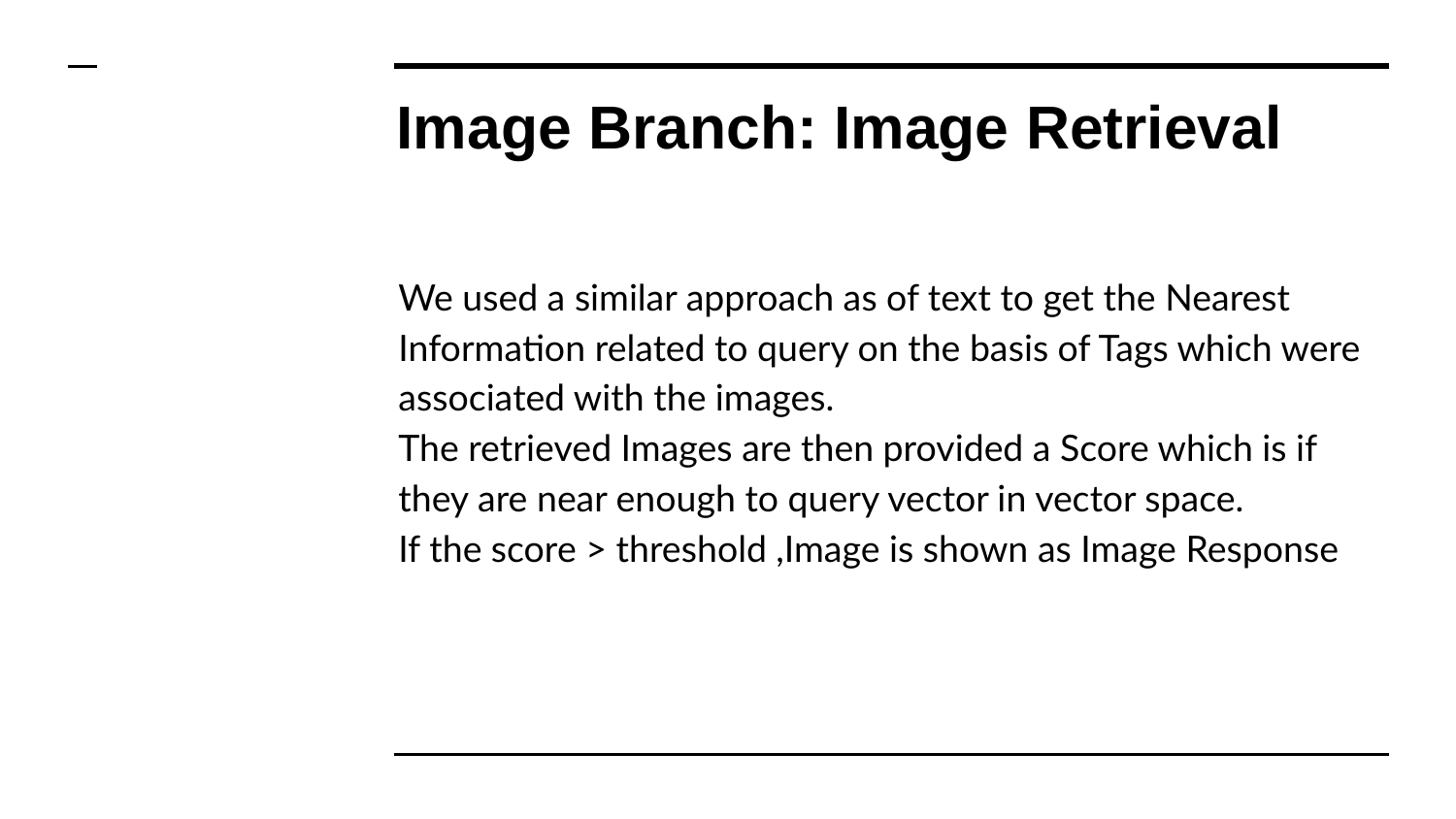

# Image Branch: Image Retrieval
We used a similar approach as of text to get the Nearest Information related to query on the basis of Tags which were associated with the images.
The retrieved Images are then provided a Score which is if they are near enough to query vector in vector space.
If the score > threshold ,Image is shown as Image Response